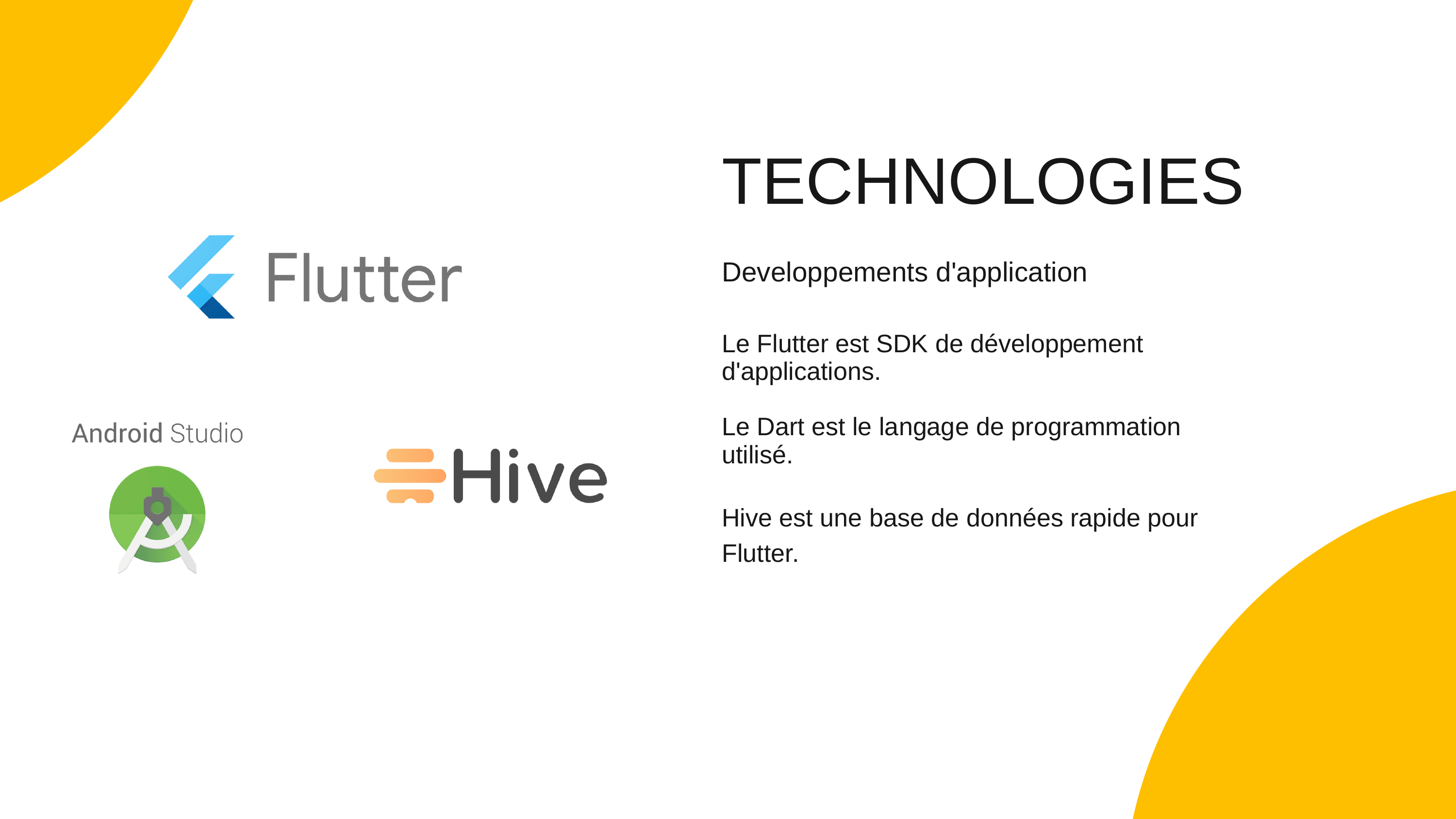

TECHNOLOGIES
Developpements d'application
Le Flutter est SDK de développement d'applications.

Le Dart est le langage de programmation utilisé.

Hive est une base de données rapide pour Flutter.